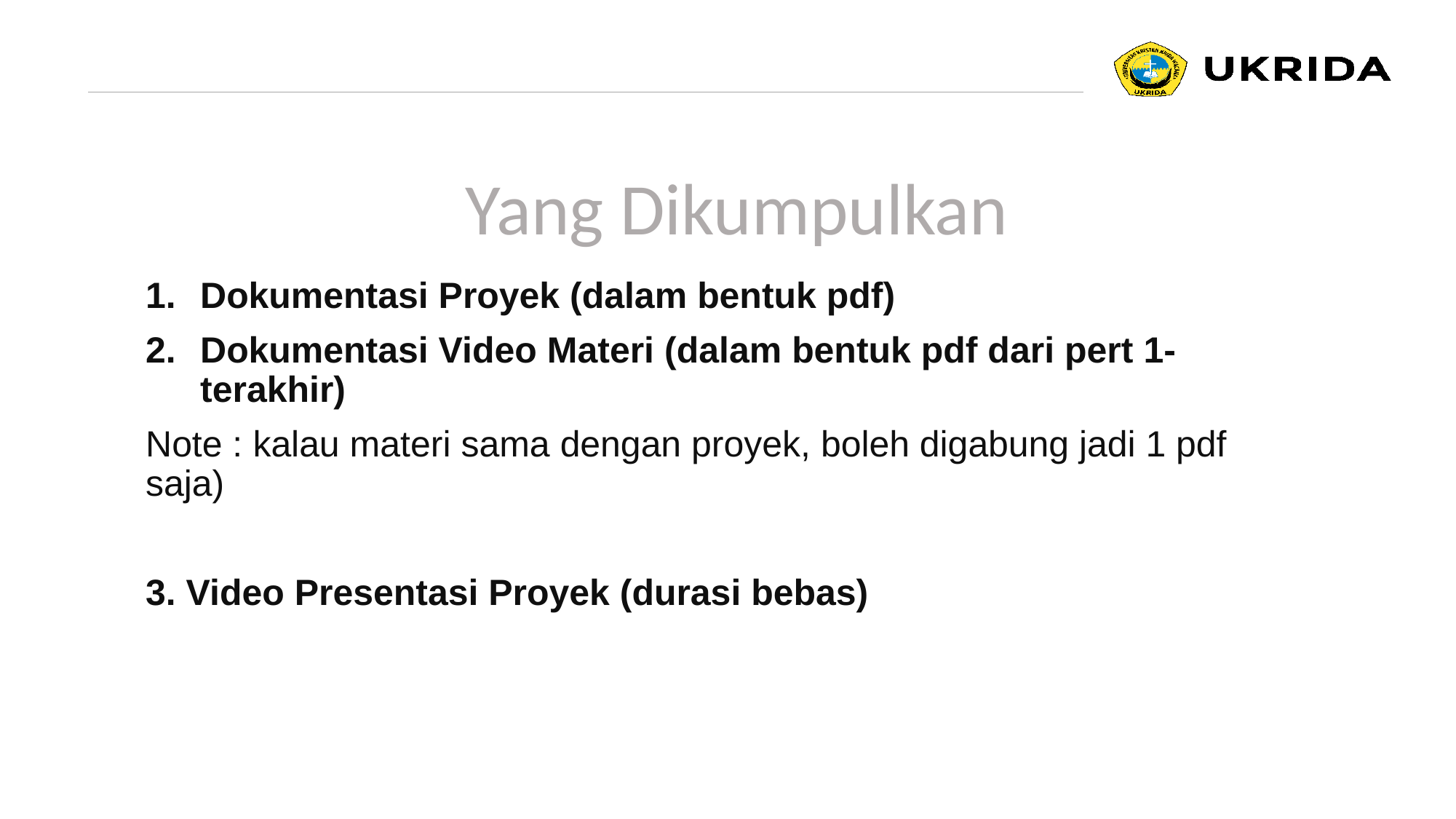

#

Yang Dikumpulkan

Dokumentasi Proyek (dalam bentuk pdf)
Dokumentasi Video Materi (dalam bentuk pdf dari pert 1-terakhir)
Note : kalau materi sama dengan proyek, boleh digabung jadi 1 pdf saja)

3. Video Presentasi Proyek (durasi bebas)